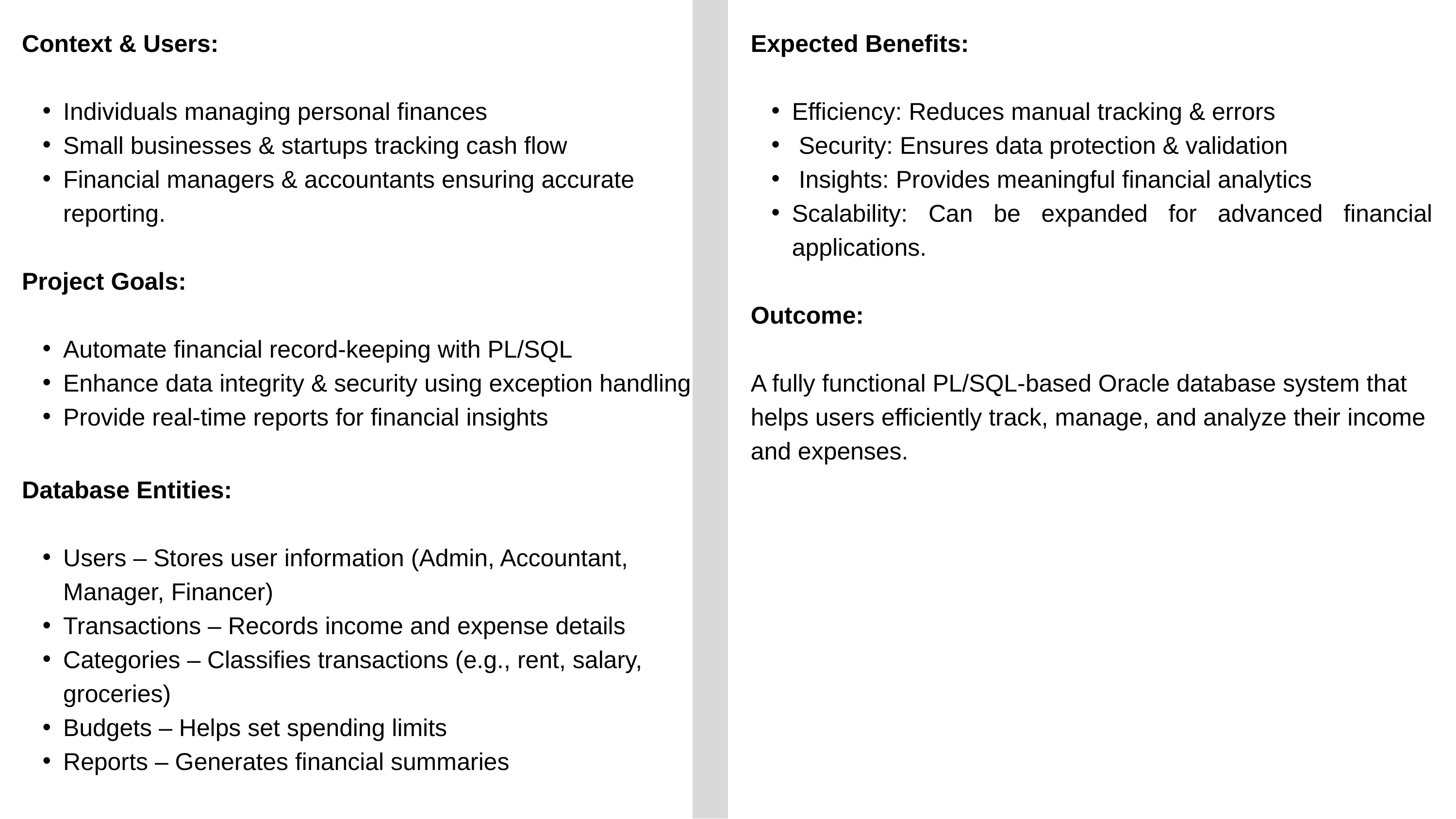

Context & Users:

Individuals managing personal finances
Small businesses & startups tracking cash flow
Financial managers & accountants ensuring accurate reporting.

Project Goals:

Automate financial record-keeping with PL/SQL
Enhance data integrity & security using exception handling
Provide real-time reports for financial insights

Expected Benefits:

Efficiency: Reduces manual tracking & errors
 Security: Ensures data protection & validation
 Insights: Provides meaningful financial analytics
Scalability: Can be expanded for advanced financial applications.

Outcome:

A fully functional PL/SQL-based Oracle database system that helps users efficiently track, manage, and analyze their income and expenses.

Database Entities:

Users – Stores user information (Admin, Accountant, Manager, Financer)
Transactions – Records income and expense details
Categories – Classifies transactions (e.g., rent, salary, groceries)
Budgets – Helps set spending limits
Reports – Generates financial summaries